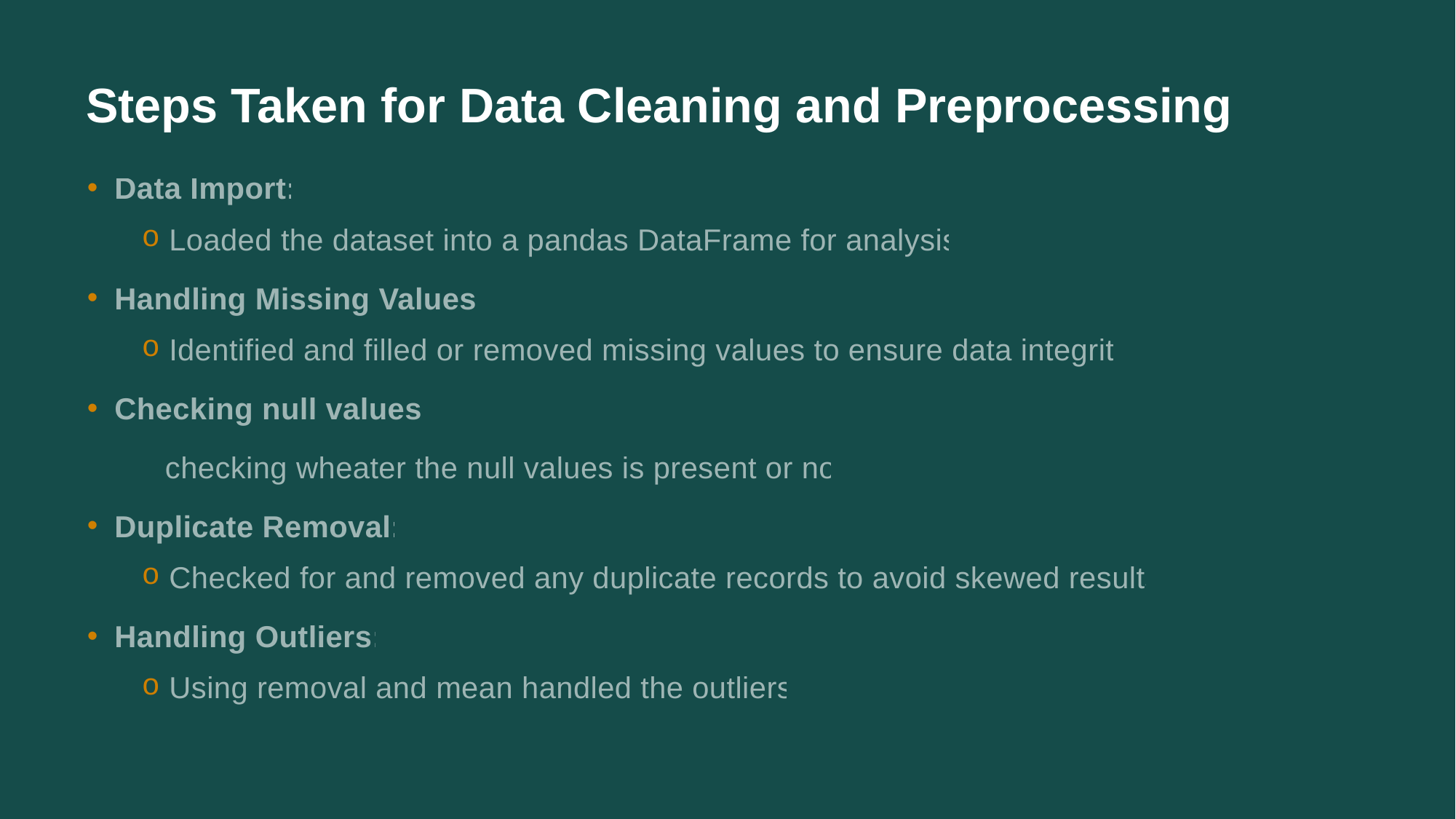

# Steps Taken for Data Cleaning and Preprocessing
Data Import:
Loaded the dataset into a pandas DataFrame for analysis.
Handling Missing Values:
Identified and filled or removed missing values to ensure data integrity.
Checking null values:
         checking wheater the null values is present or not
Duplicate Removal:
Checked for and removed any duplicate records to avoid skewed results.
Handling Outliers:
Using removal and mean handled the outliers.